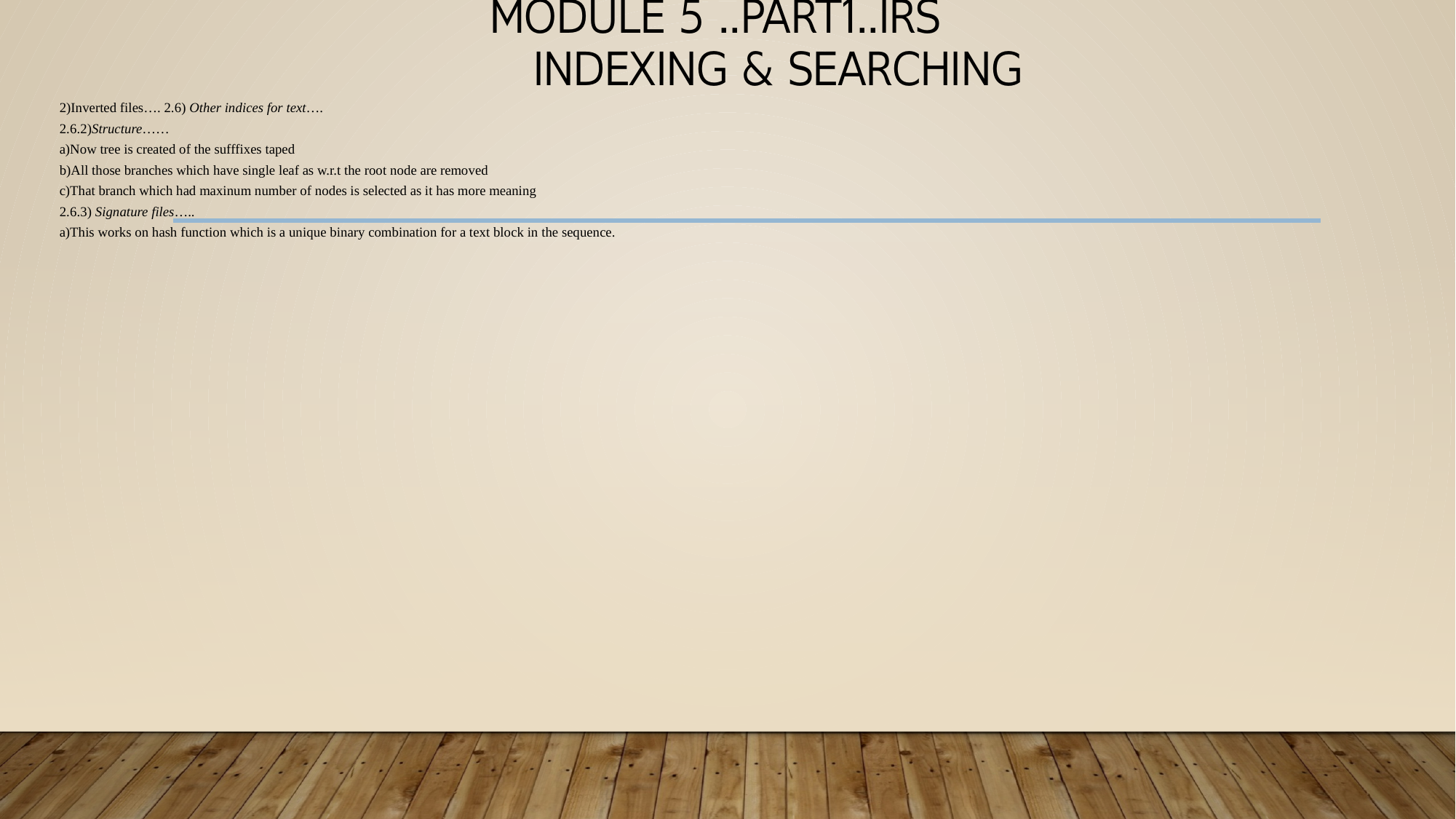

# Module 5 ..part1..IRS indexing & searching

2)Inverted files…. 2.6) Other indices for text….
2.6.2)Structure……
a)Now tree is created of the sufffixes taped
b)All those branches which have single leaf as w.r.t the root node are removed
c)That branch which had maxinum number of nodes is selected as it has more meaning
2.6.3) Signature files…..
a)This works on hash function which is a unique binary combination for a text block in the sequence.